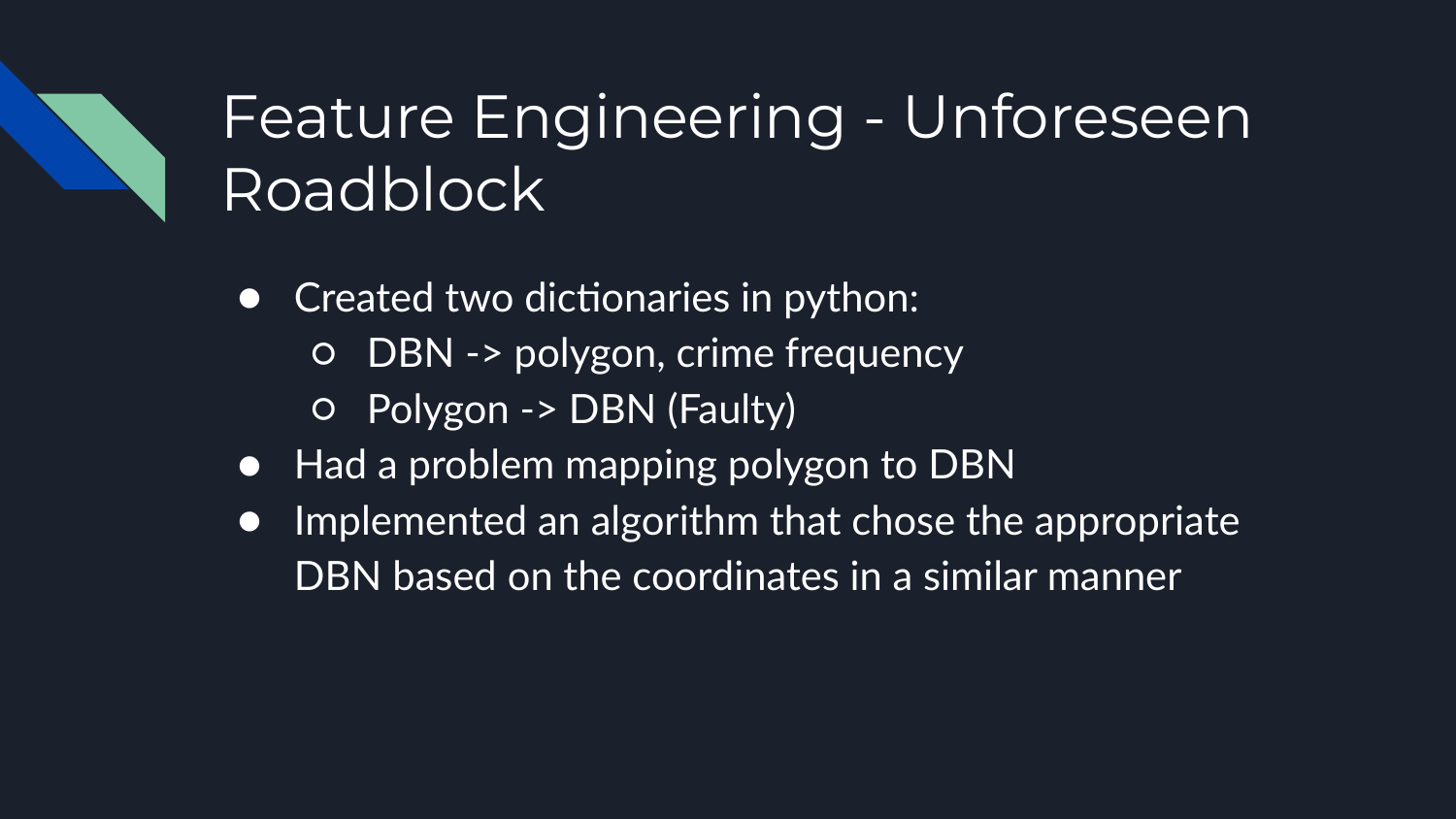

# Feature Engineering - Unforeseen Roadblock
Created two dictionaries in python:
DBN -> polygon, crime frequency
Polygon -> DBN (Faulty)
Had a problem mapping polygon to DBN
Implemented an algorithm that chose the appropriate DBN based on the coordinates in a similar manner